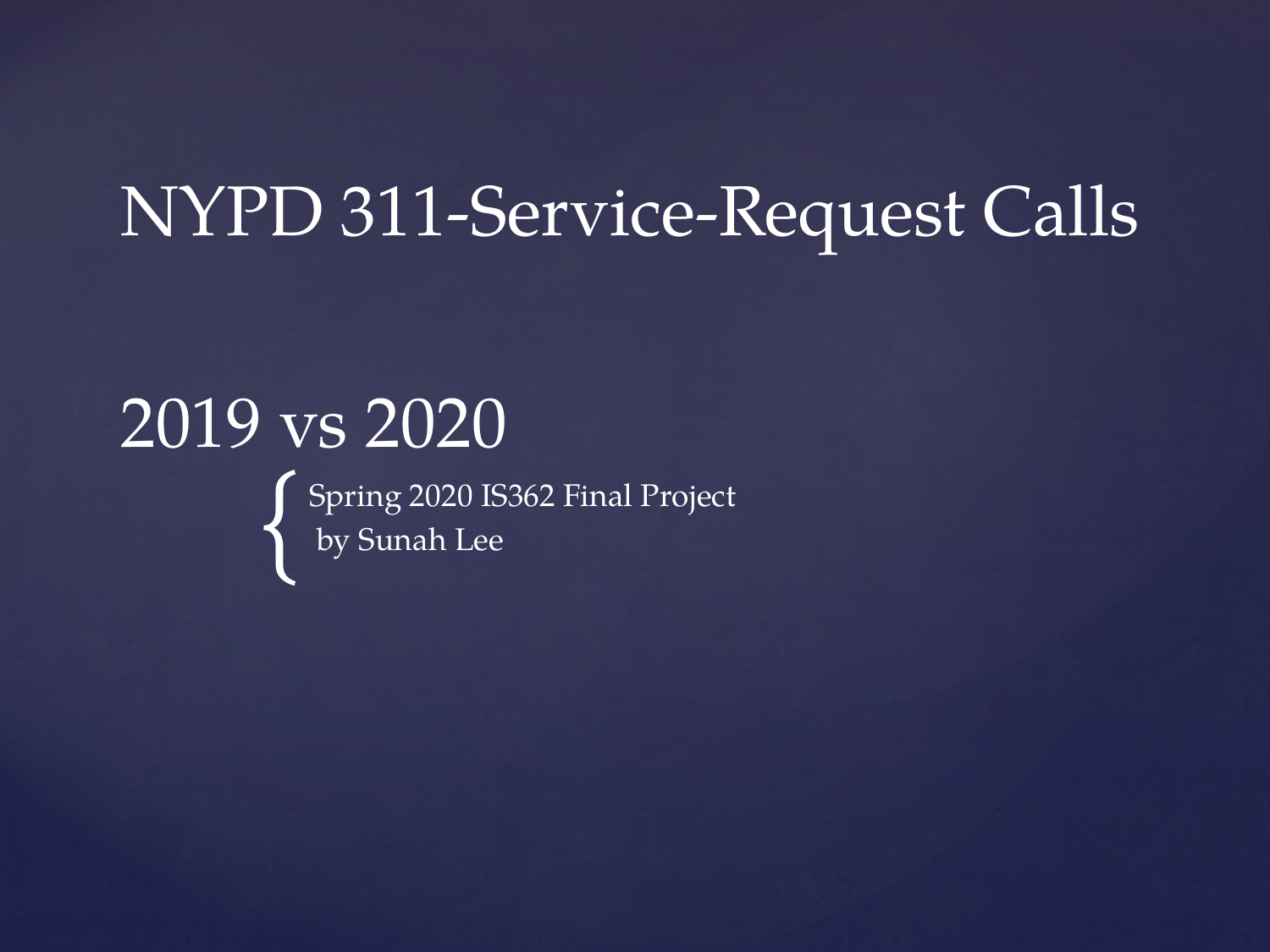

# NYPD 311-Service-Request Calls 2019 vs 2020
Spring 2020 IS362 Final Project
 by Sunah Lee